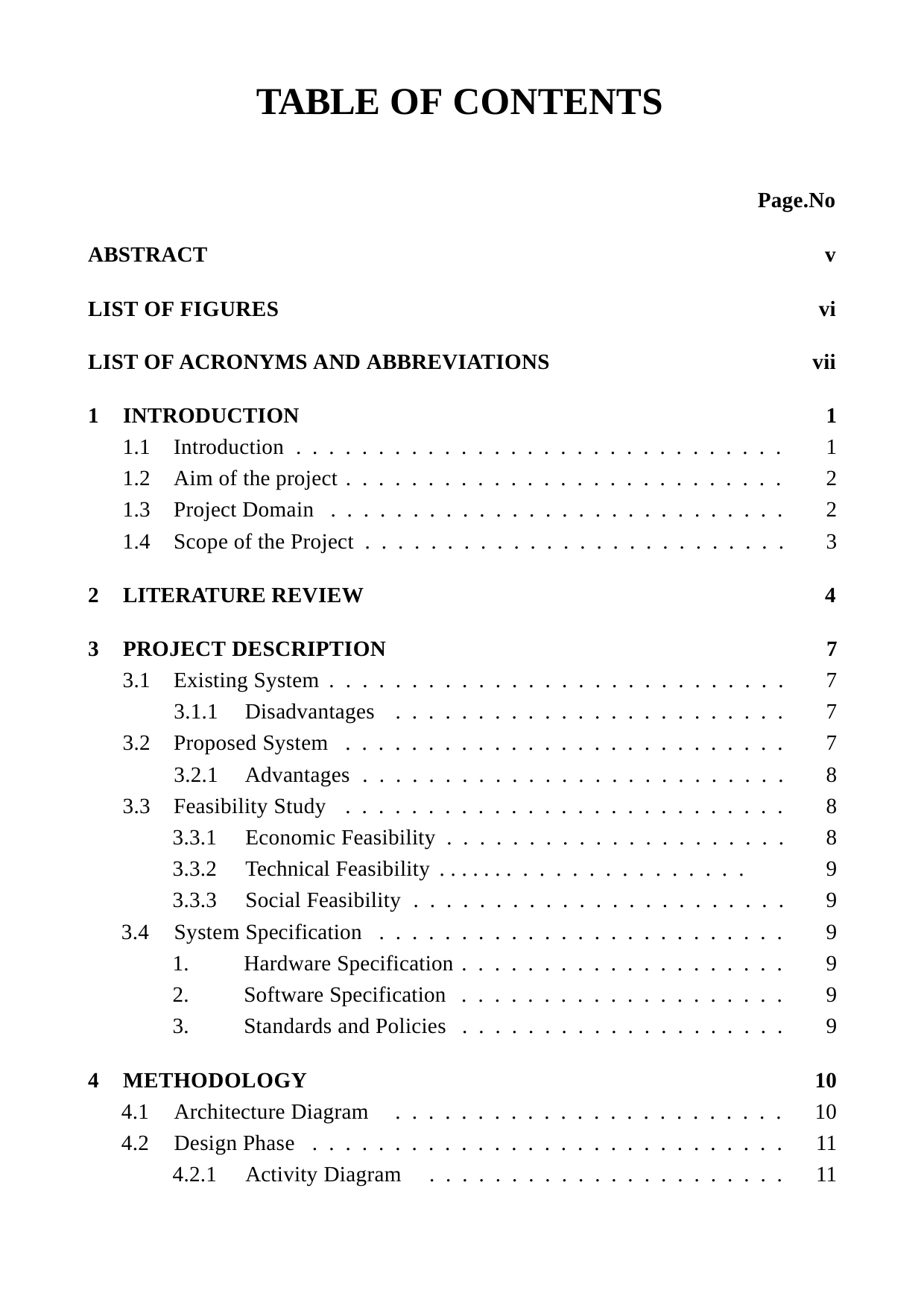

# TABLE OF CONTENTS
Page.No
ABSTRACT

LIST OF FIGURES
v

vi
LIST OF ACRONYMS AND ABBREVIATIONS
vii
1
1.1	Introduction  .  .  .  .  .  .  .  .  .  .  .  .  .  .  .  .  .  .  .  .  .  .  .  .  .  .  .  .  .  .	1
1.2	Aim of the project .  .  .  .  .  .  .  .  .  .  .  .  .  .  .  .  .  .  .  .  .  .  .  .  .  .  .	2
1.3	Project Domain   .  .  .  .  .  .  .  .  .  .  .  .  .  .  .  .  .  .  .  .  .  .  .  .  .  .  .  .	2
1.4	Scope of the Project  .  .  .  .  .  .  .  .  .  .  .  .  .  .  .  .  .  .  .  .  .  .  .  .  .  .	3
1	INTRODUCTION
2	LITERATURE REVIEW
4
3	PROJECT DESCRIPTION	7
3.1	Existing System .  .  .  .  .  .  .  .  .  .  .  .  .  .  .  .  .  .  .  .  .  .  .  .  .  .  .  .	7
3.1.1	Disadvantages	.  .  .  .  .  .  .  .  .  .  .  .  .  .  .  .  .  .  .  .  .  .  .  .	7
3.2	Proposed System	.  .  .  .  .  .  .  .  .  .  .  .  .  .  .  .  .  .  .  .  .  .  .  .  .  .  .	7
3.2.1	Advantages  .  .  .  .  .  .  .  .  .  .  .  .  .  .  .  .  .  .  .  .  .  .  .  .  .  .	8
3.3	Feasibility Study	.  .  .  .  .  .  .  .  .  .  .  .  .  .  .  .  .  .  .  .  .  .  .  .  .  .  .	8
8
9
9
9
9
9
9
3.3.1	Economic Feasibility .  .  .  .  .  .  .  .  .  .  .  .  .  .  .  .  .  .  .  .  .
3.3.2	Technical Feasibility . . . . . . .  .  .  .  .  .  .  .  .  .  .  .  .  .  .  3.3.3	Social Feasibility  .  .  .  .  .  .  .  .  .  .  .  .  .  .  .  .  .  .  .  .  .  .  .
3.4	System Specification	.  .  .  .  .  .  .  .  .  .  .  .  .  .  .  .  .  .  .  .  .  .  .  .  .
Hardware Specification .  .  .  .  .  .  .  .  .  .  .  .  .  .  .  .  .  .  .  .
Software Specification  .  .  .  .  .  .  .  .  .  .  .  .  .  .  .  .  .  .  .  .
Standards and Policies  .  .  .  .  .  .  .  .  .  .  .  .  .  .  .  .  .  .  .  .
10
.  .  .  .  .  .  .  .  .  .  .  .  .  .  .  .  .  .  .  .  .  .  .  .	10
11
11
4	METHODOLOGY
4.1	Architecture Diagram
4.2	Design Phase	.  .  .  .  .  .  .  .  .  .  .  .  .  .  .  .  .  .  .  .  .  .  .  .  .  .  .  .  .
4.2.1	Activity Diagram	.  .  .  .  .  .  .  .  .  .  .  .  .  .  .  .  .  .  .  .  .  .